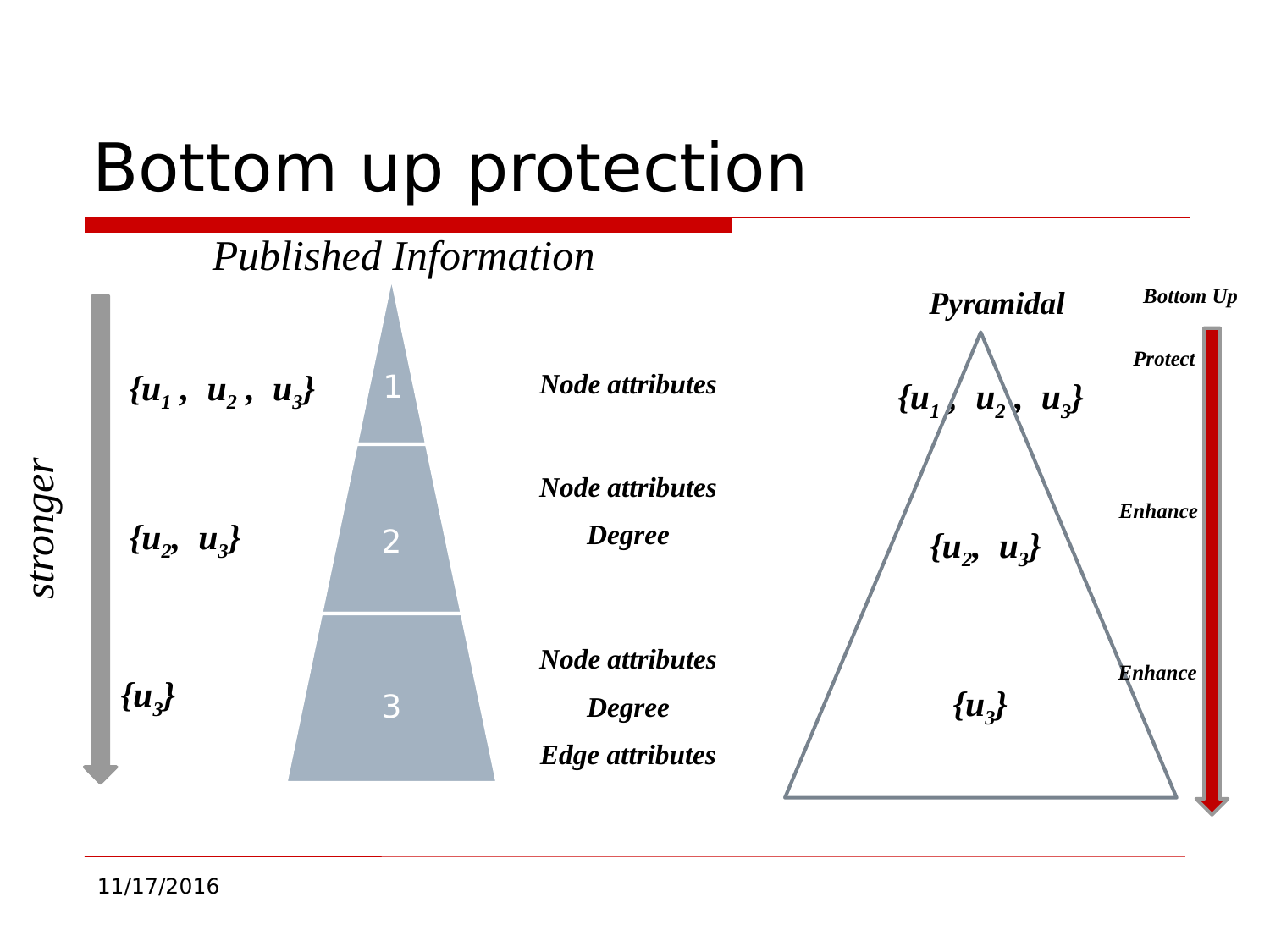

Bottom up protection
Published Information
1
2
3
Pyramidal

{u1 ,  u2 ,  u3}
{u2,  u3}
{u3}
Bottom Up

Protect
{u1 ,  u2 ,  u3}
Node attributes
Node attributes
Degree
Enhance
stronger
{u2,  u3}
Node attributes
Degree
Edge attributes
Enhance
{u3}
11/17/2016